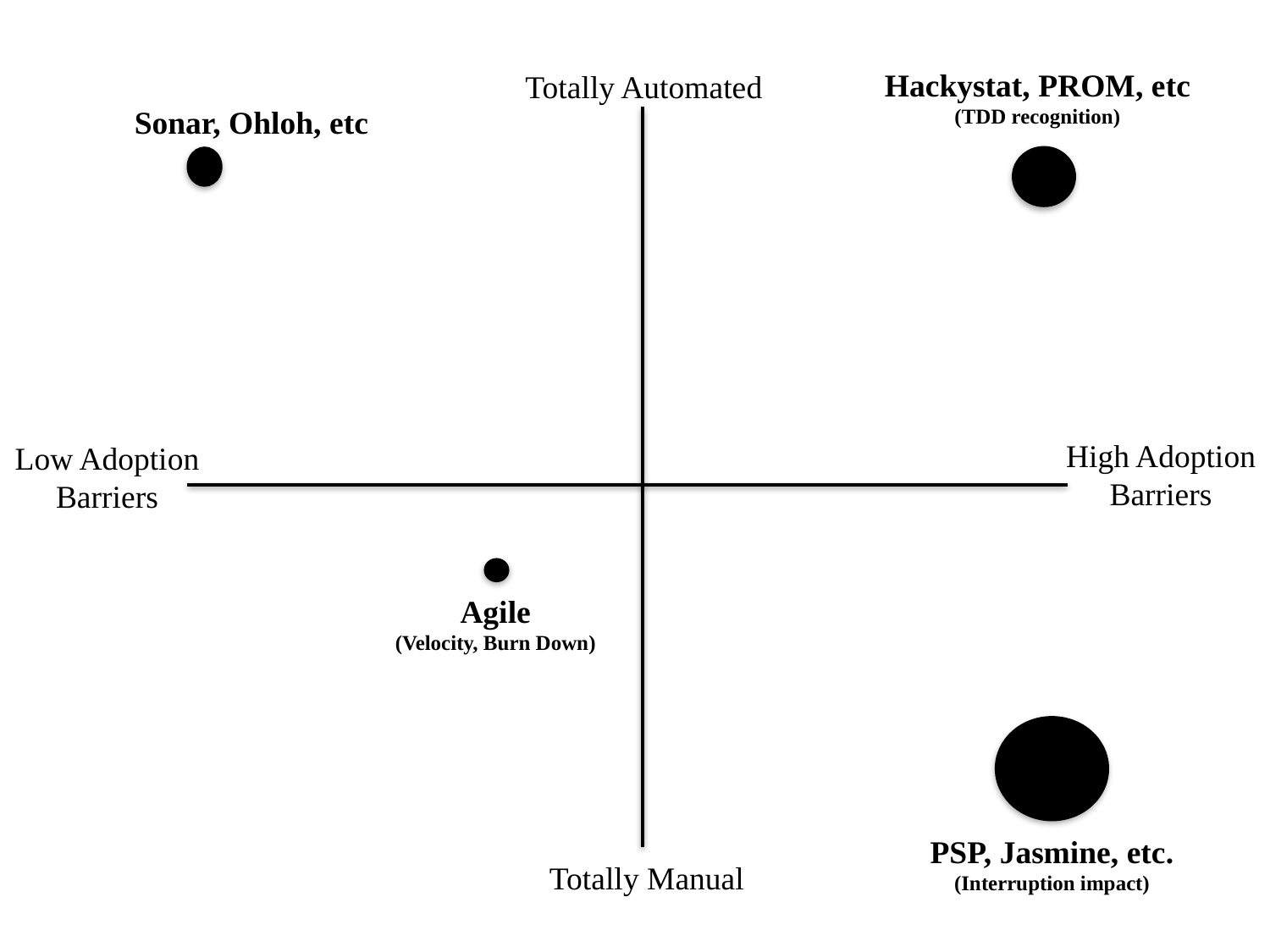

Hackystat, PROM, etc
(TDD recognition)
Totally Automated
Sonar, Ohloh, etc

High Adoption
Barriers
Low Adoption
Barriers

Agile
(Velocity, Burn Down)

PSP, Jasmine, etc.
(Interruption impact)
Totally Manual